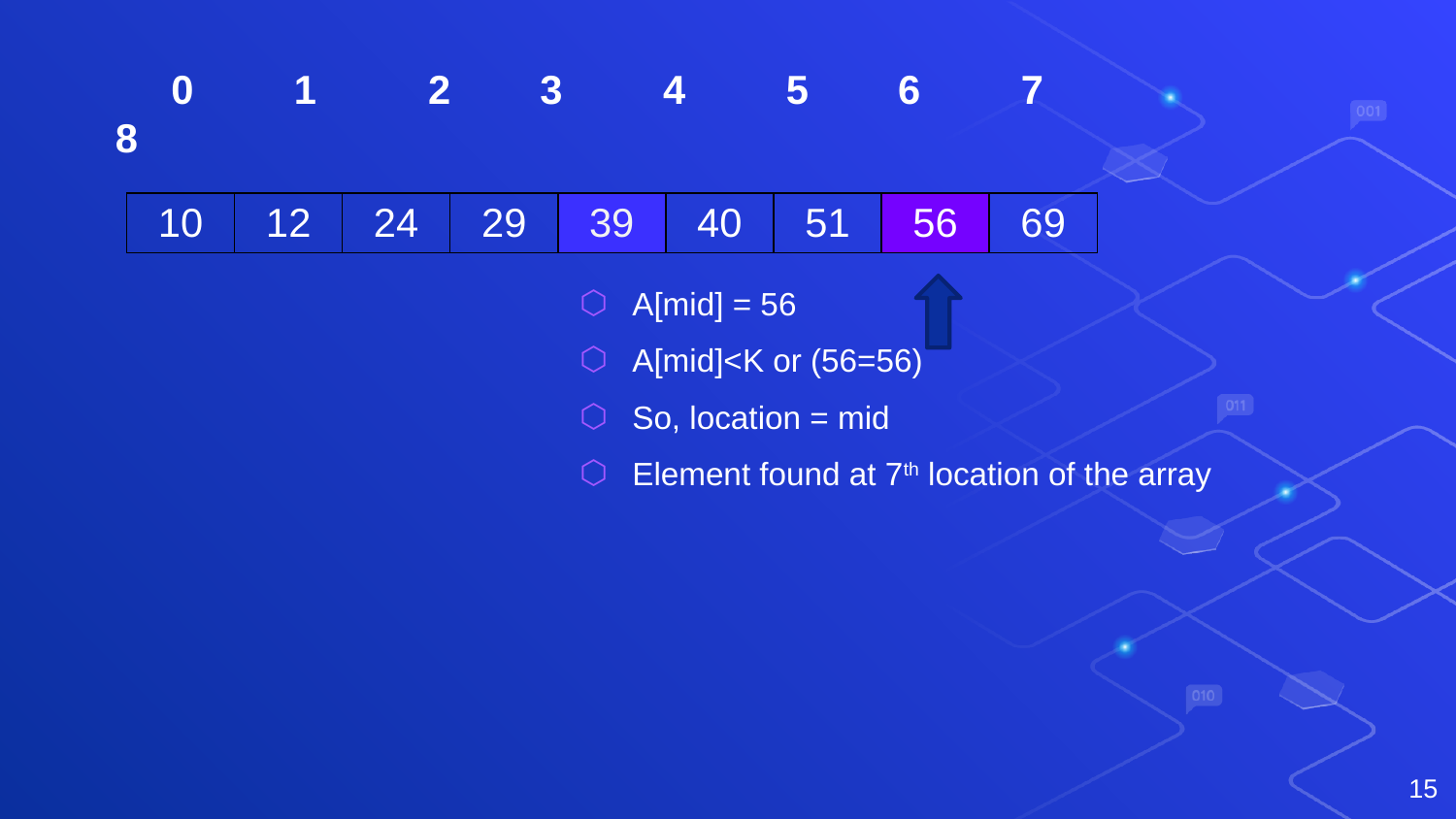

# 0         1          2        3         4         5        6         7         8
| 10 | 12 | 24 | 29 | 39 | 40 | 51 | 56 | 69 |
| --- | --- | --- | --- | --- | --- | --- | --- | --- |

A[mid] = 56
A[mid]<K or (56=56)
So, location = mid
Element found at 7th location of the array

15